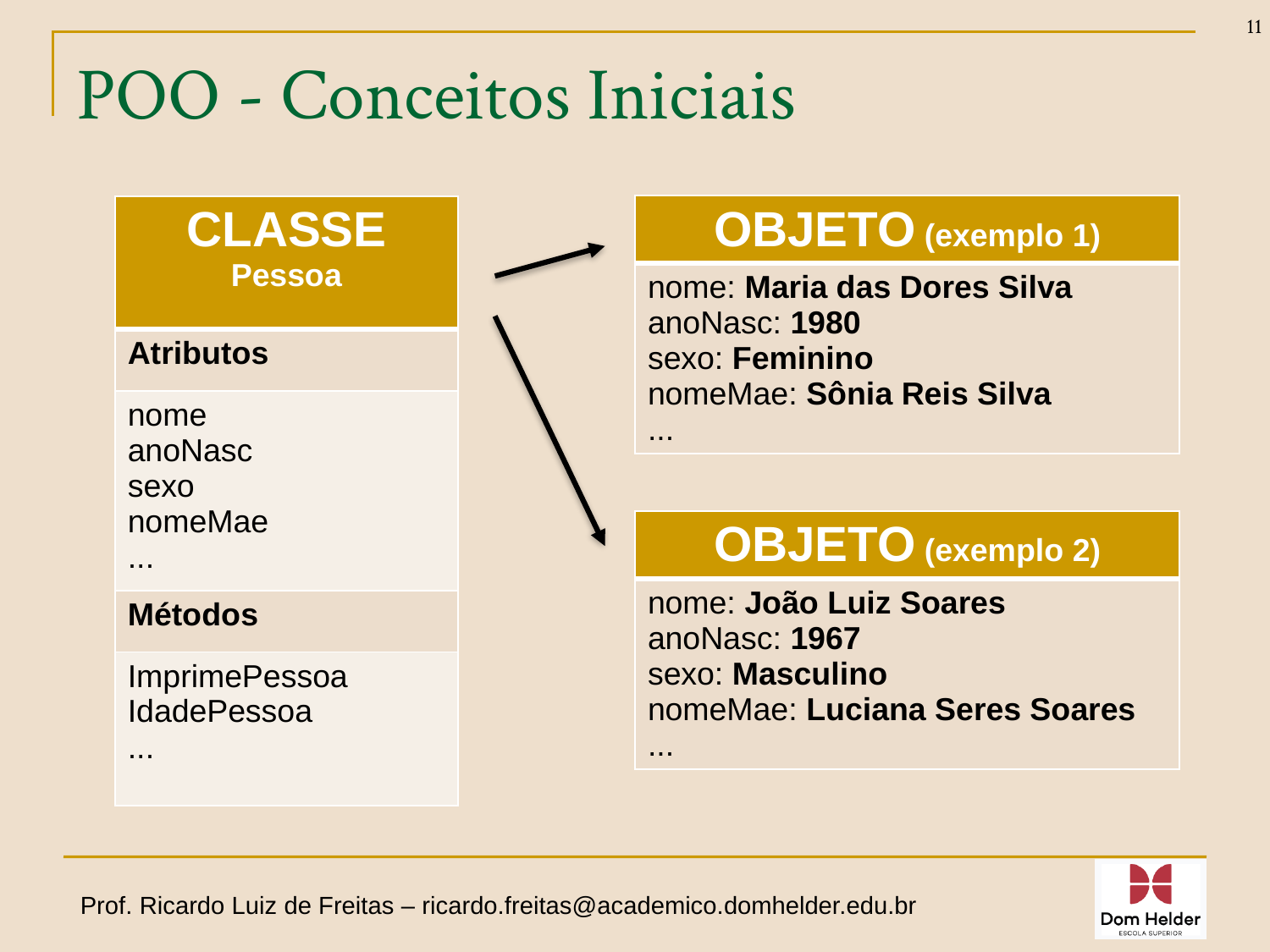

11
# POO - Conceitos Iniciais
| OBJETO (exemplo 1) |
| --- |
| nome: Maria das Dores Silva anoNasc: 1980 sexo: Feminino nomeMae: Sônia Reis Silva ... |
| CLASSE Pessoa |
| --- |
| Atributos |
| nome anoNasc sexo nomeMae ... |
| Métodos |
| ImprimePessoa IdadePessoa ... |
| OBJETO (exemplo 2) |
| --- |
| nome: João Luiz Soares anoNasc: 1967 sexo: Masculino nomeMae: Luciana Seres Soares ... |